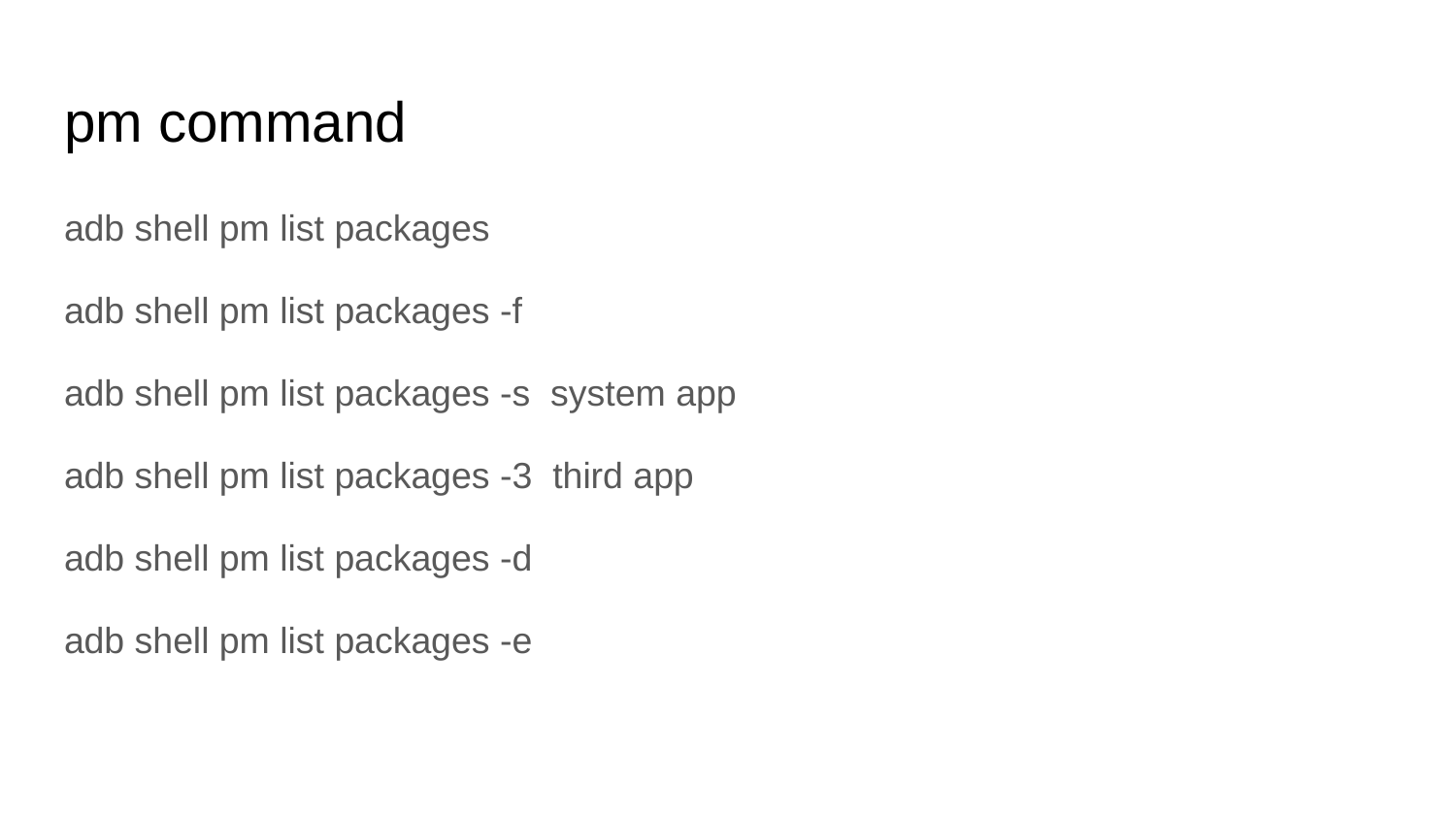

# pm command
adb shell pm list packages
adb shell pm list packages -f
adb shell pm list packages -s  system app
adb shell pm list packages -3  third app
adb shell pm list packages -d
adb shell pm list packages -e